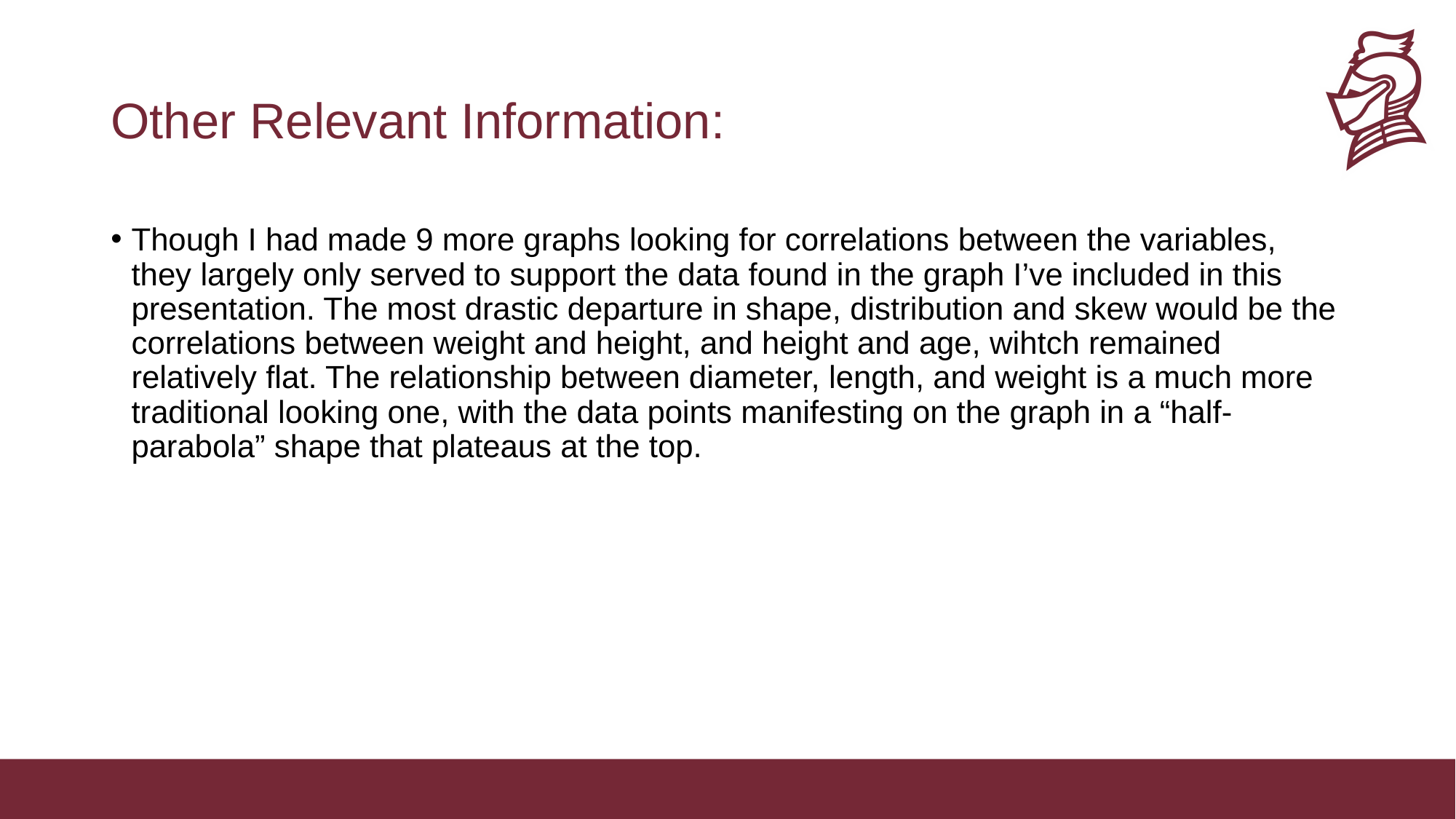

# Other Relevant Information:
Though I had made 9 more graphs looking for correlations between the variables, they largely only served to support the data found in the graph I’ve included in this presentation. The most drastic departure in shape, distribution and skew would be the correlations between weight and height, and height and age, wihtch remained relatively flat. The relationship between diameter, length, and weight is a much more traditional looking one, with the data points manifesting on the graph in a “half-parabola” shape that plateaus at the top.